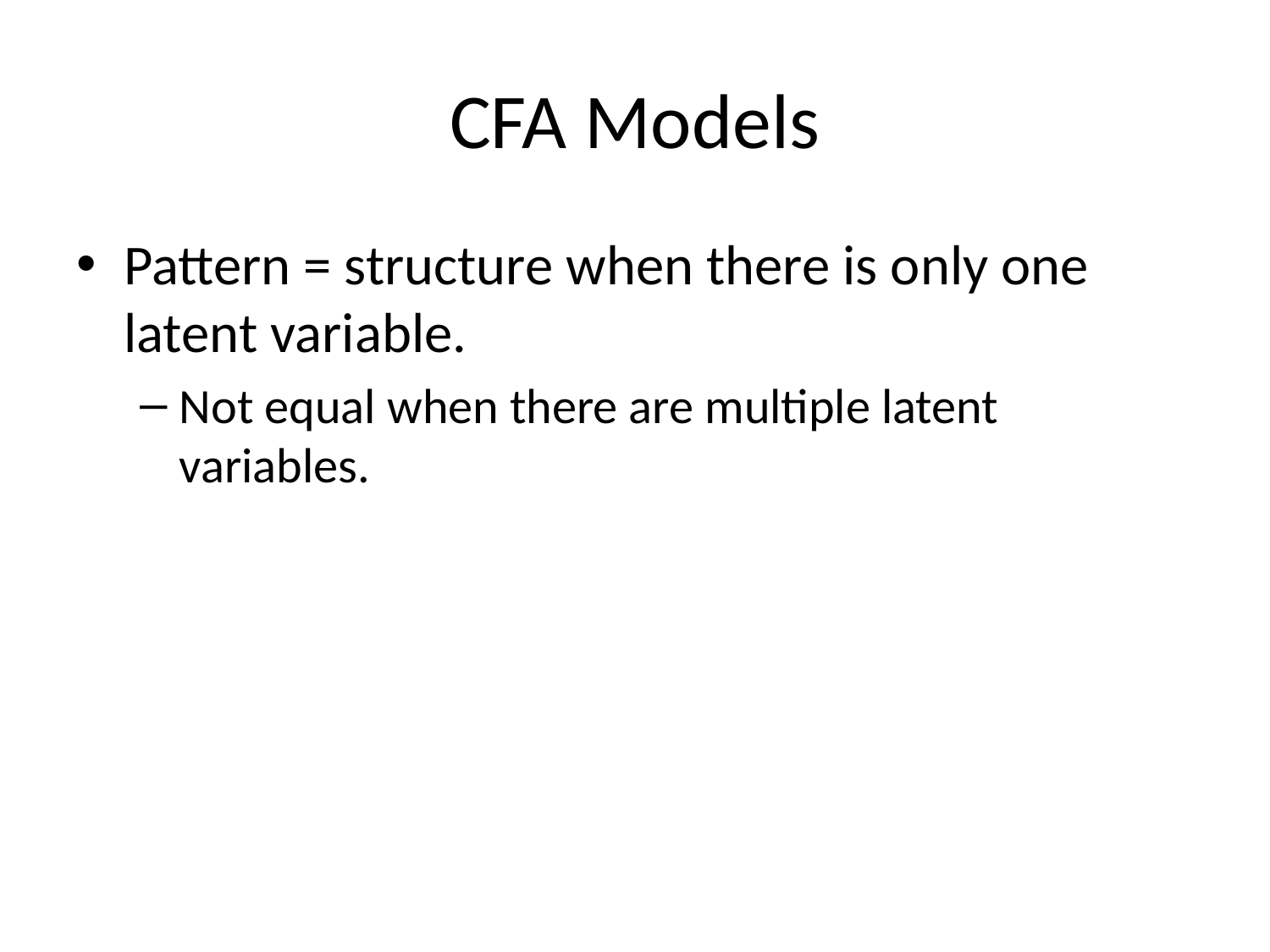

# CFA Models
Pattern = structure when there is only one latent variable.
Not equal when there are multiple latent variables.